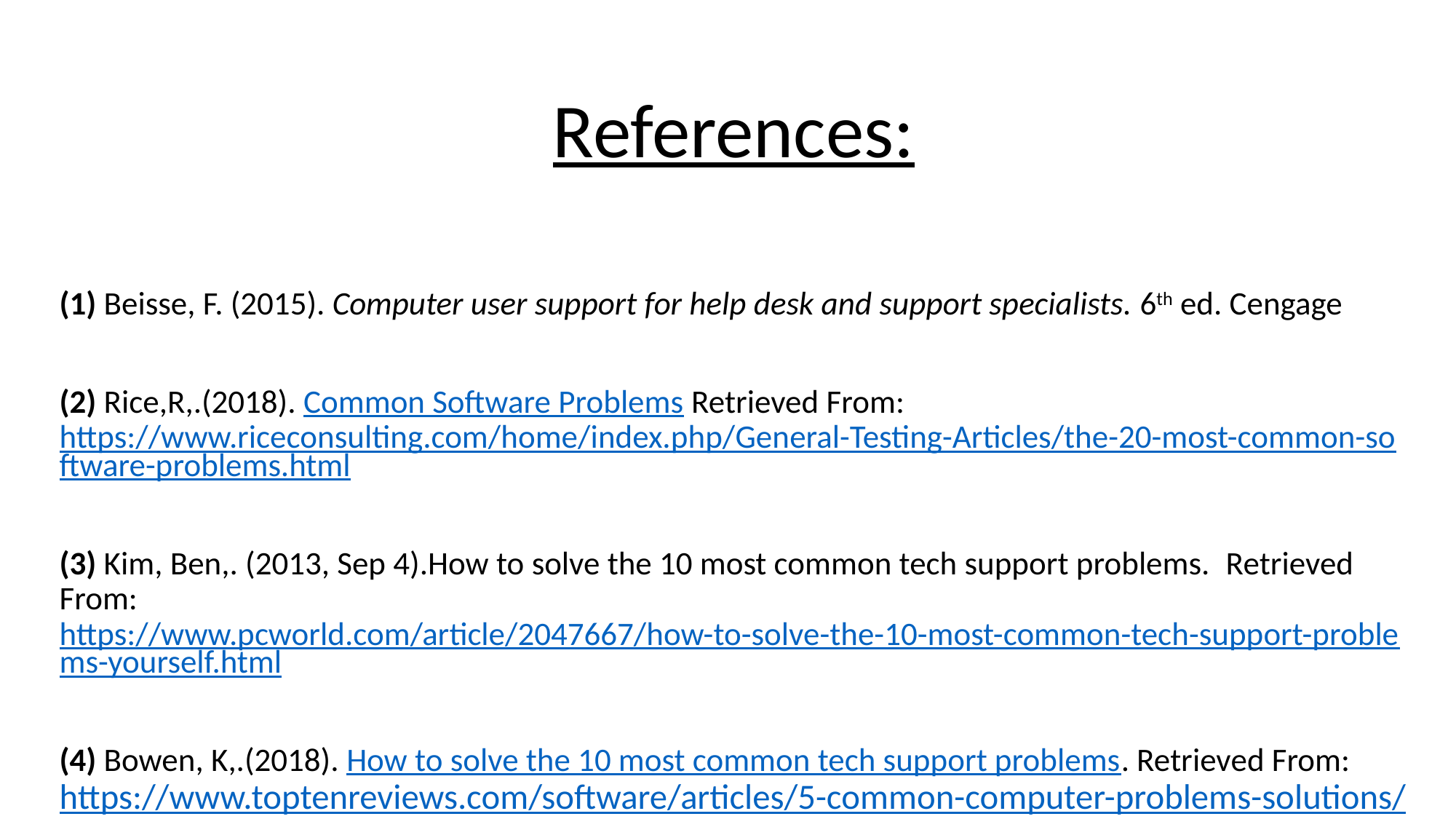

# References:

(1) Beisse, F. (2015). Computer user support for help desk and support specialists. 6th ed. Cengage

(2) Rice,R,.(2018). Common Software Problems Retrieved From: https://www.riceconsulting.com/home/index.php/General-Testing-Articles/the-20-most-common-software-problems.html

(3) Kim, Ben,. (2013, Sep 4).How to solve the 10 most common tech support problems.  Retrieved From: https://www.pcworld.com/article/2047667/how-to-solve-the-10-most-common-tech-support-problems-yourself.html

(4) Bowen, K,.(2018). How to solve the 10 most common tech support problems. Retrieved From: https://www.toptenreviews.com/software/articles/5-common-computer-problems-solutions/